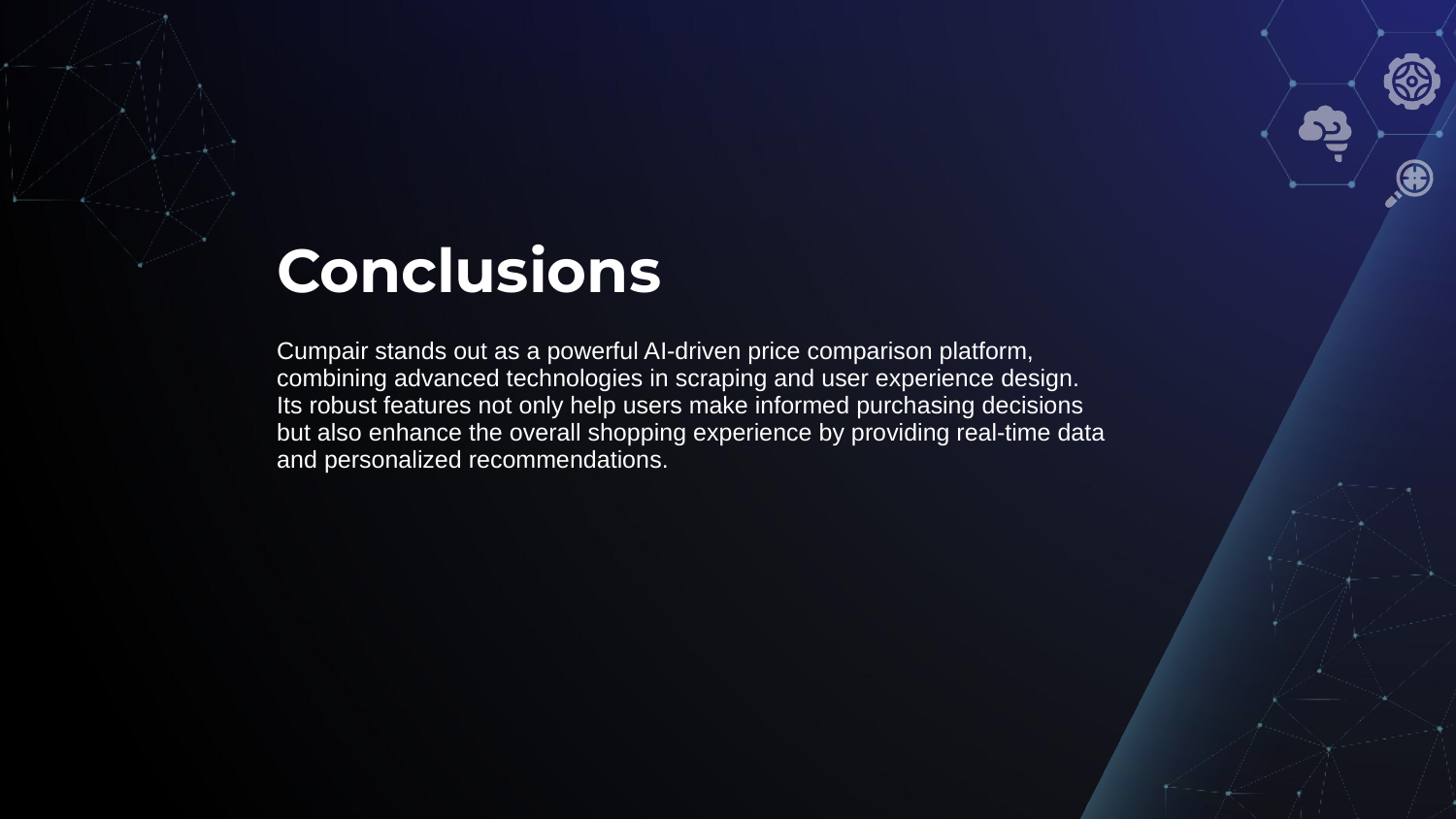

# Conclusions
Cumpair stands out as a powerful AI-driven price comparison platform,  combining advanced technologies in scraping and user experience design. Its robust features not only help users make informed purchasing decisions but also enhance the overall shopping experience by providing real-time data and personalized recommendations.